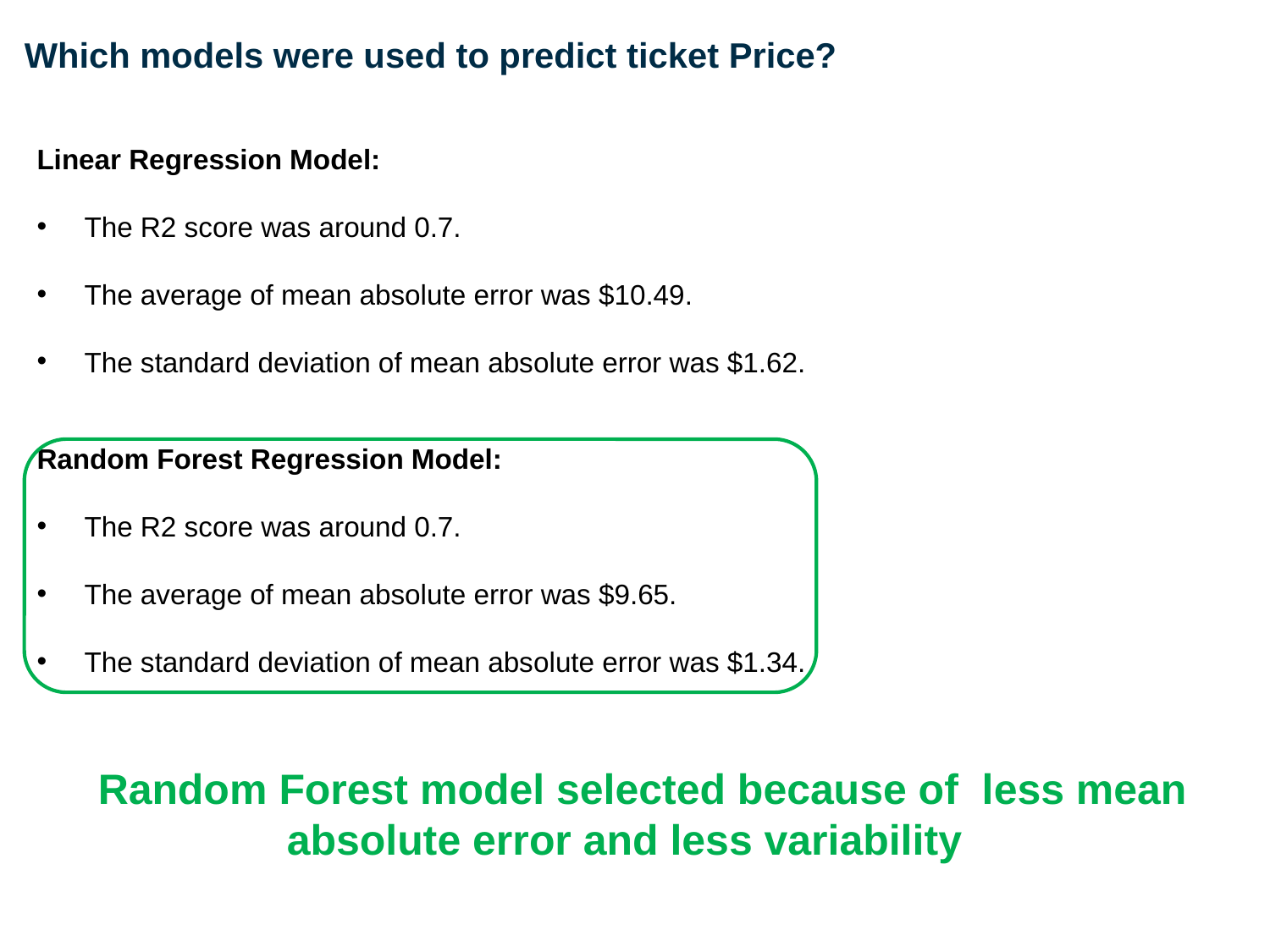

3
# Which models were used to predict ticket Price?
Linear Regression Model:

 The R2 score was around 0.7.

 The average of mean absolute error was $10.49.

 The standard deviation of mean absolute error was $1.62.

Random Forest Regression Model:

 The R2 score was around 0.7.

 The average of mean absolute error was $9.65.

 The standard deviation of mean absolute error was $1.34.

   Random Forest model selected because of  less mean absolute error and less variability